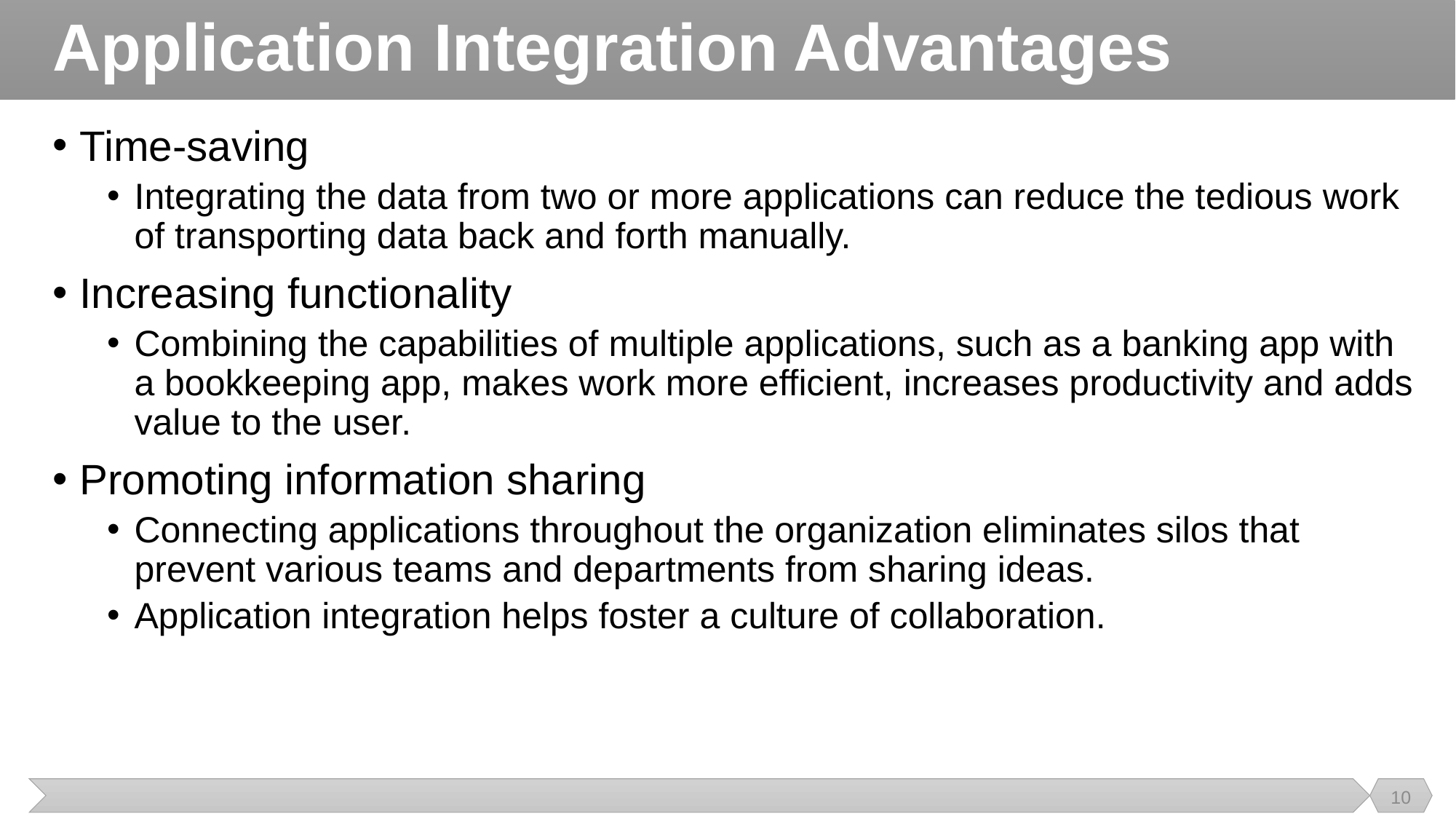

# Application Integration Advantages
Time-saving
Integrating the data from two or more applications can reduce the tedious work of transporting data back and forth manually.
Increasing functionality
Combining the capabilities of multiple applications, such as a banking app with a bookkeeping app, makes work more efficient, increases productivity and adds value to the user.
Promoting information sharing
Connecting applications throughout the organization eliminates silos that prevent various teams and departments from sharing ideas.
Application integration helps foster a culture of collaboration.
10